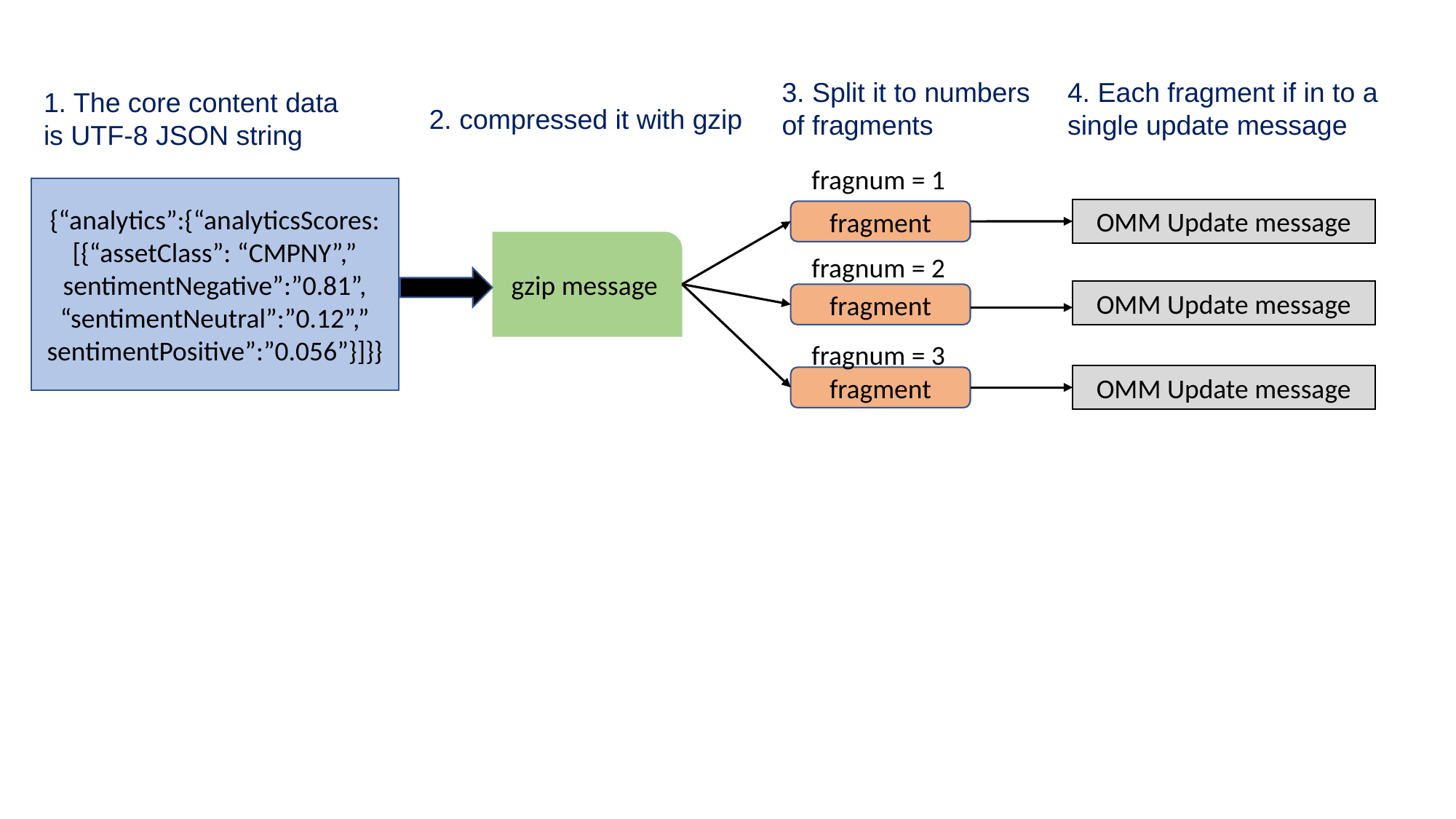

3. Split it to numbers of fragments
4. Each fragment if in to a single update message
1. The core content data is UTF-8 JSON string
2. compressed it with gzip
fragnum = 1
{“analytics”:{“analyticsScores:[{“assetClass”: “CMPNY”,” sentimentNegative”:”0.81”, “sentimentNeutral”:”0.12”,” sentimentPositive”:”0.056”}]}}
OMM Update message
fragment
gzip message
fragnum = 2

OMM Update message
fragment
fragnum = 3
OMM Update message
fragment